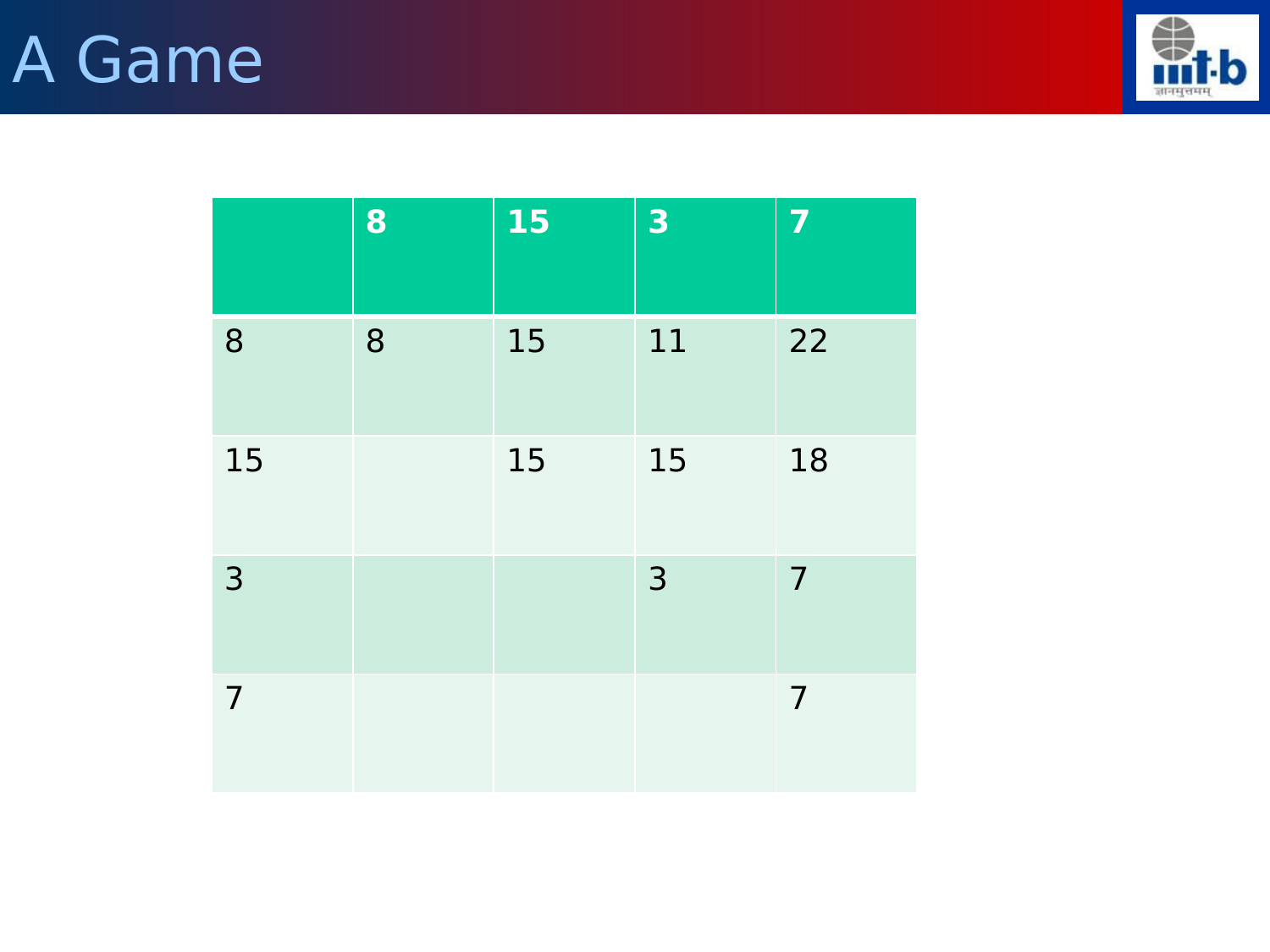

A Game

|  | 8 | 15 | 3 | 7 |
| --- | --- | --- | --- | --- |
| 8 | 8 | 15 | 11 | 22 |
| 15 |  | 15 | 15 | 18 |
| 3 |  |  | 3 | 7 |
| 7 |  |  |  | 7 |